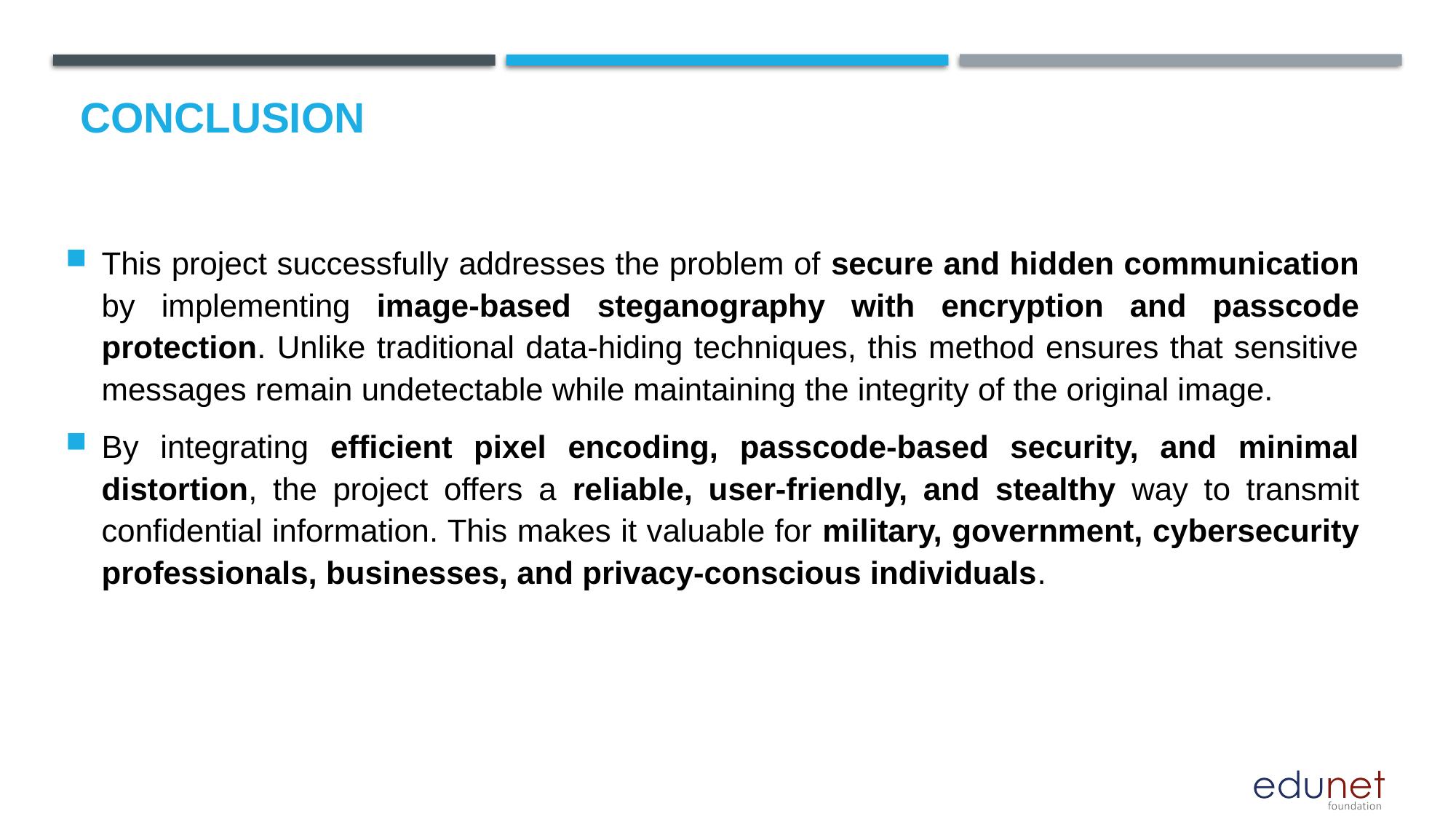

# Conclusion
This project successfully addresses the problem of secure and hidden communication by implementing image-based steganography with encryption and passcode protection. Unlike traditional data-hiding techniques, this method ensures that sensitive messages remain undetectable while maintaining the integrity of the original image.
By integrating efficient pixel encoding, passcode-based security, and minimal distortion, the project offers a reliable, user-friendly, and stealthy way to transmit confidential information. This makes it valuable for military, government, cybersecurity professionals, businesses, and privacy-conscious individuals.